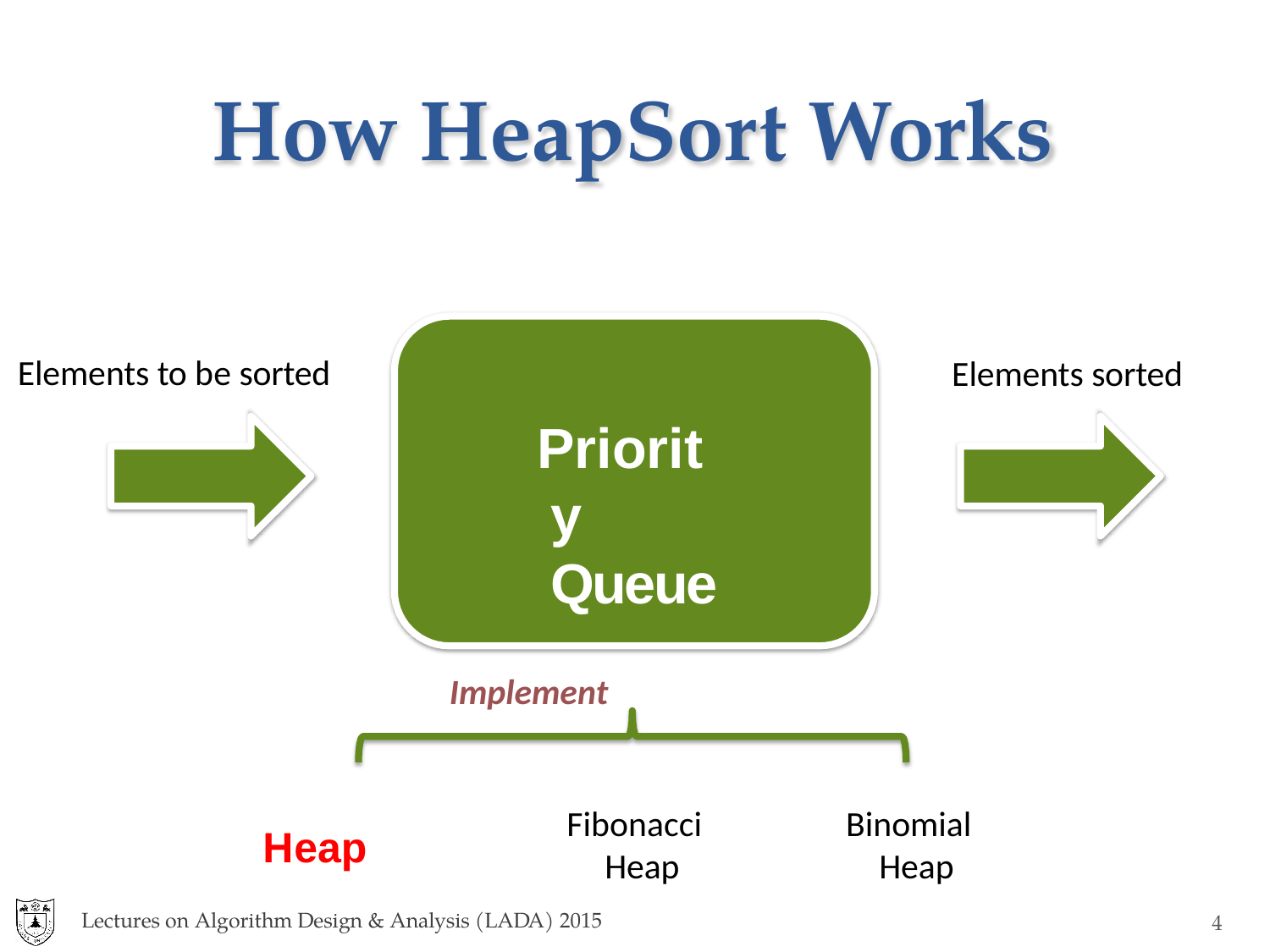

# How HeapSort Works

Elements to be sorted
Elements sorted

Priority  Queue

Implement

Fibonacci  Heap
Binomial  Heap
Heap
Lectures on Algorithm Design & Analysis (LADA) 2015
4